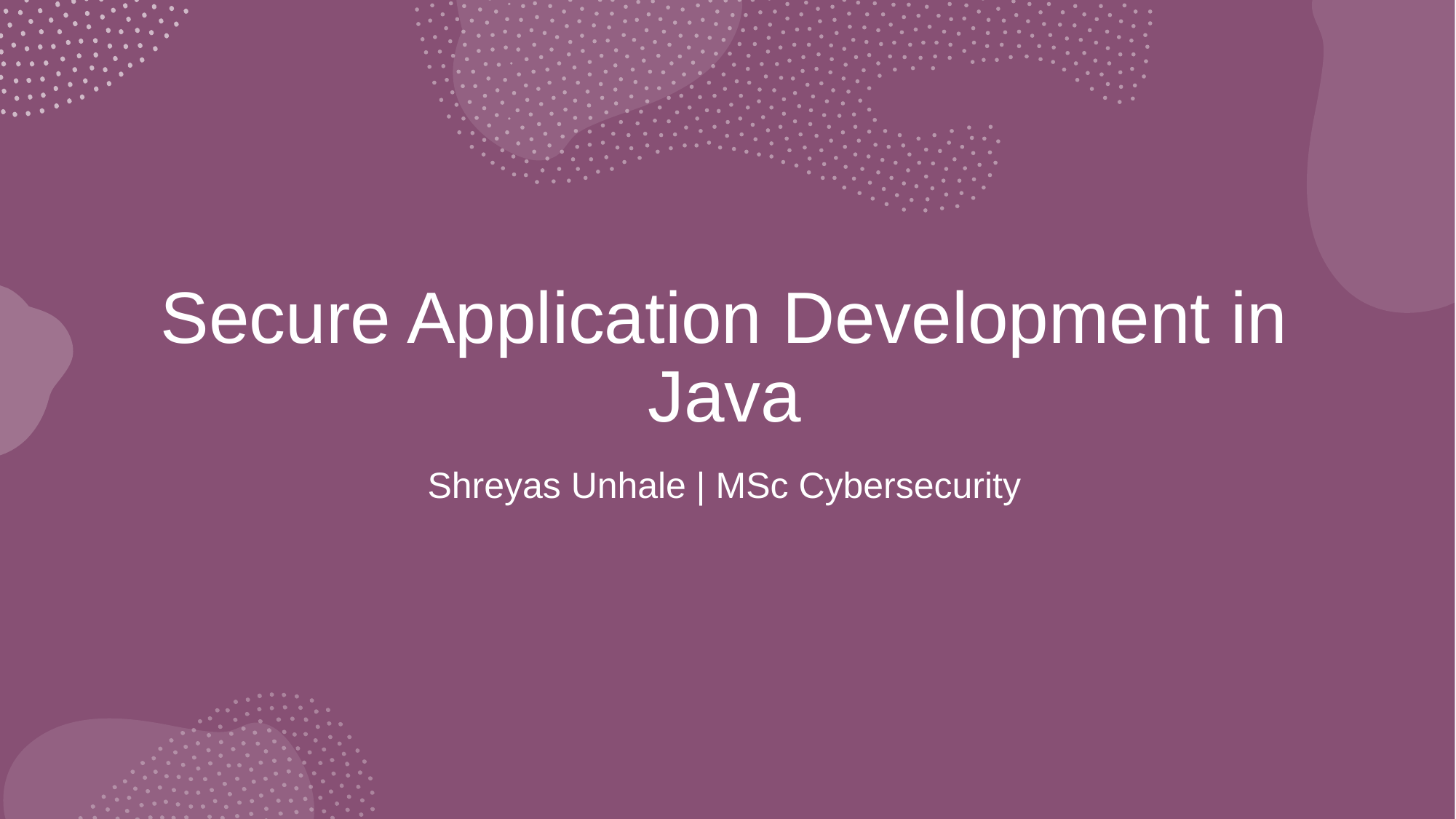

# Secure Application Development in Java
Shreyas Unhale | MSc Cybersecurity